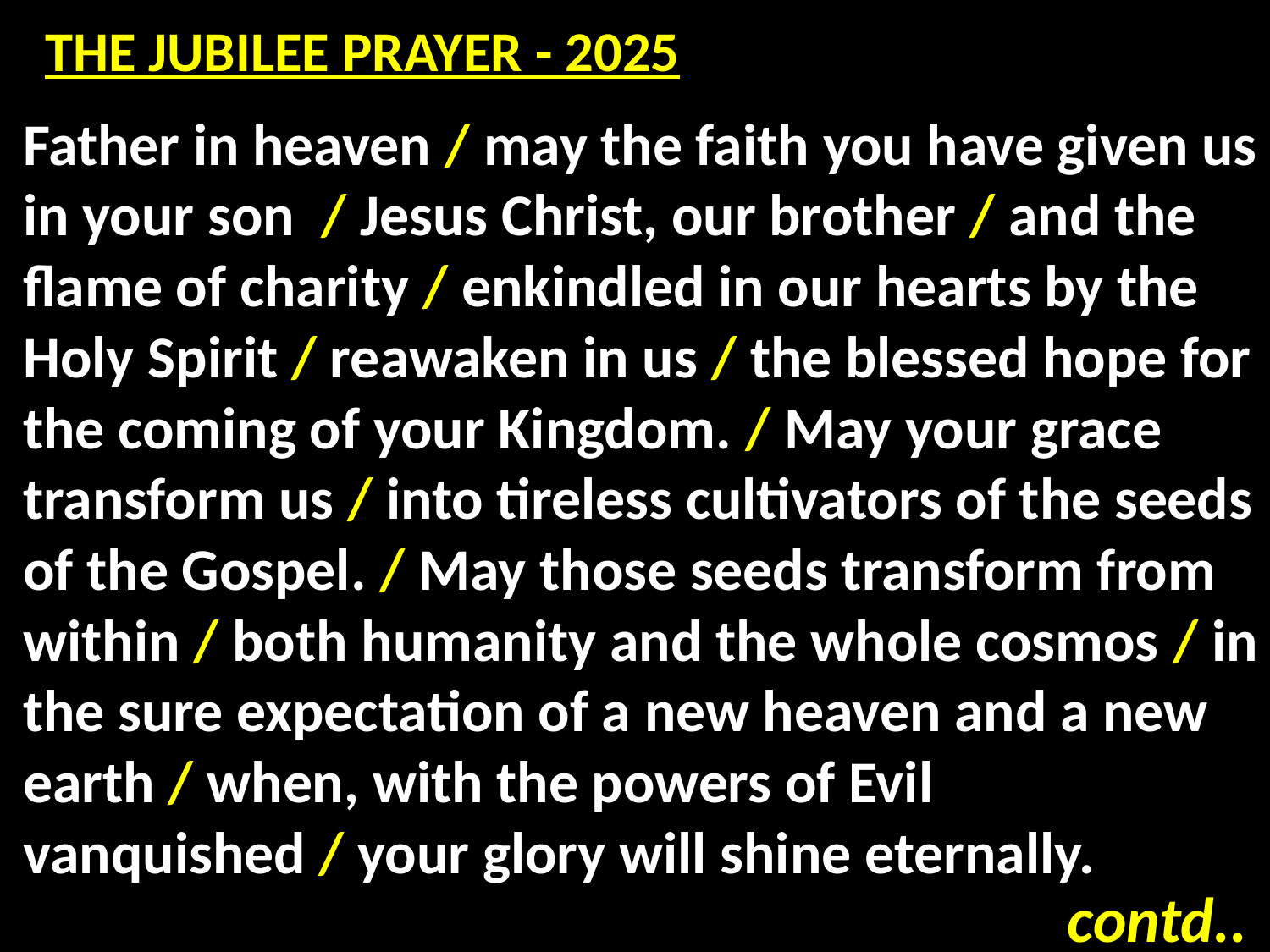

# THE JUBILEE PRAYER - 2025
Father in heaven / may the faith you have given us in your son  / Jesus Christ, our brother / and the flame of charity / enkindled in our hearts by the Holy Spirit / reawaken in us / the blessed hope for the coming of your Kingdom. / May your grace transform us / into tireless cultivators of the seeds of the Gospel. / May those seeds transform from within / both humanity and the whole cosmos / in the sure expectation of a new heaven and a new earth / when, with the powers of Evil vanquished / your glory will shine eternally.
contd..